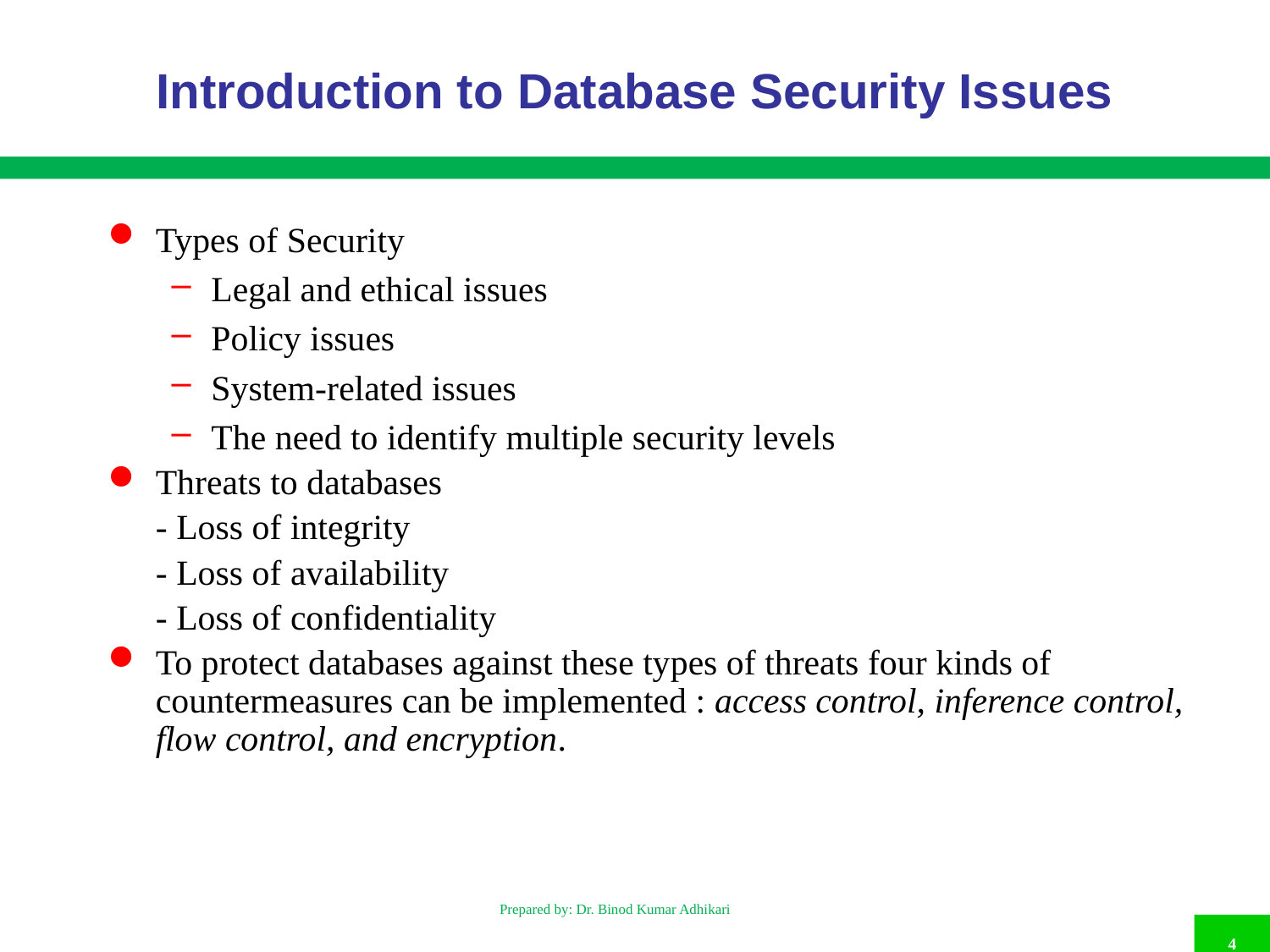

# Introduction to Database Security Issues
Types of Security
Legal and ethical issues
Policy issues
System-related issues
The need to identify multiple security levels
Threats to databases
	- Loss of integrity
	- Loss of availability
	- Loss of confidentiality
To protect databases against these types of threats four kinds of countermeasures can be implemented : access control, inference control, flow control, and encryption.

Prepared by: Dr. Binod Kumar Adhikari
4